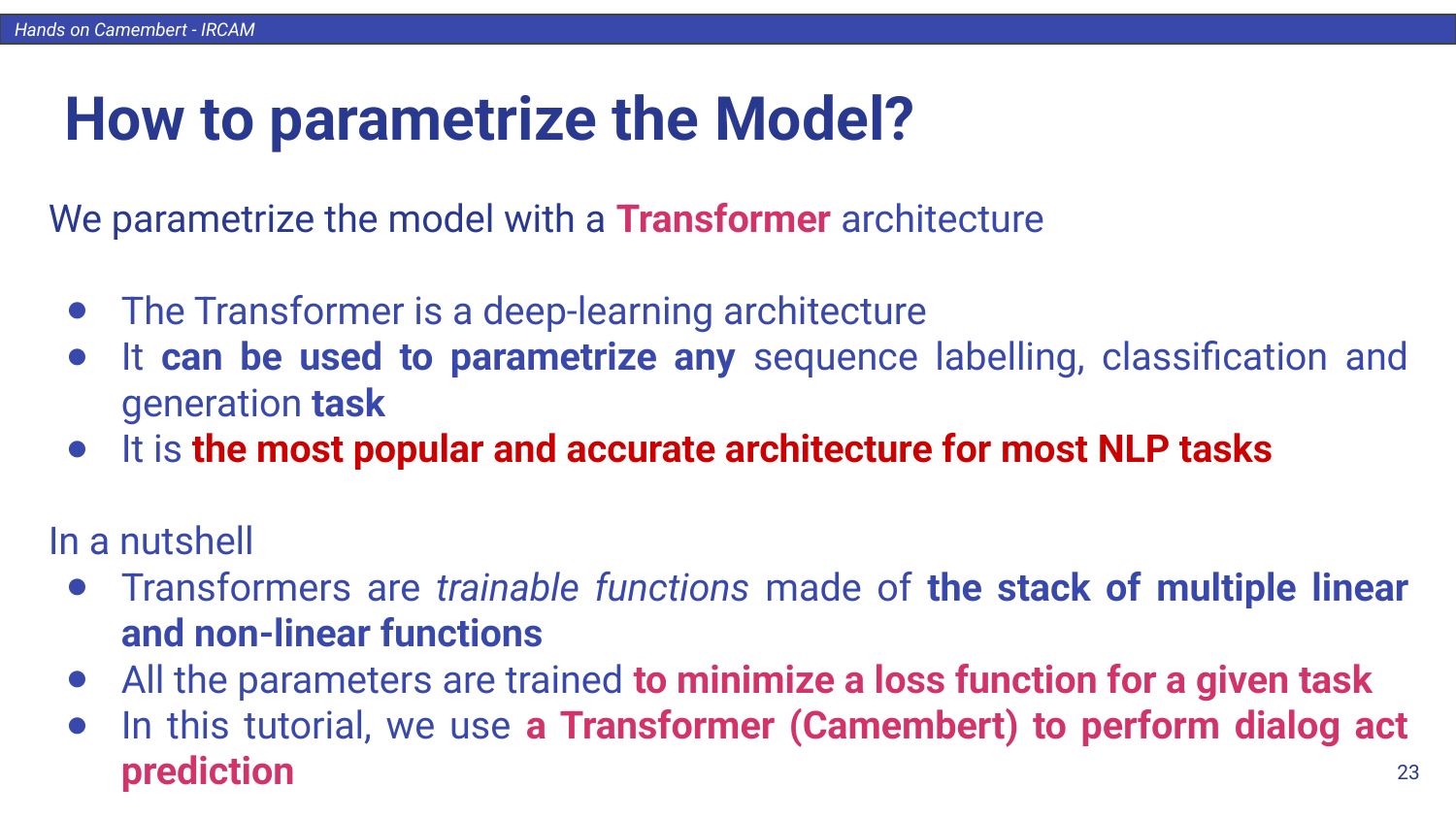

# How to parametrize the Model?

We parametrize the model with a Transformer architecture

The Transformer is a deep-learning architecture
It can be used to parametrize any sequence labelling, classification and generation task
It is the most popular and accurate architecture for most NLP tasks

In a nutshell
Transformers are trainable functions made of the stack of multiple linear and non-linear functions
All the parameters are trained to minimize a loss function for a given task
In this tutorial, we use a Transformer (Camembert) to perform dialog act prediction

23